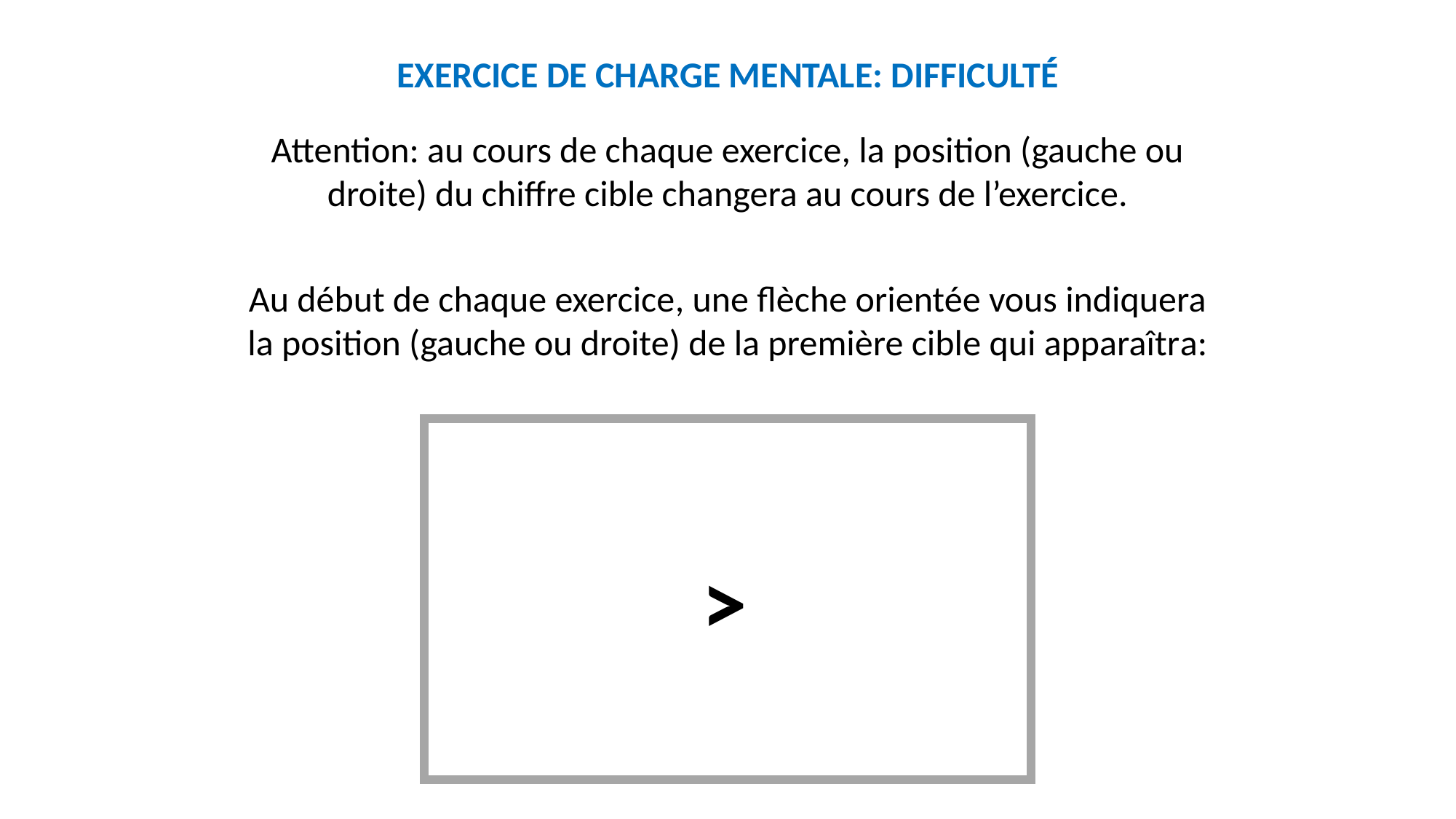

EXERCICE DE CHARGE MENTALE: DIFFICULTÉ
Attention: au cours de chaque exercice, la position (gauche ou droite) du chiffre cible changera au cours de l’exercice.

Au début de chaque exercice, une flèche orientée vous indiquera la position (gauche ou droite) de la première cible qui apparaîtra:

>